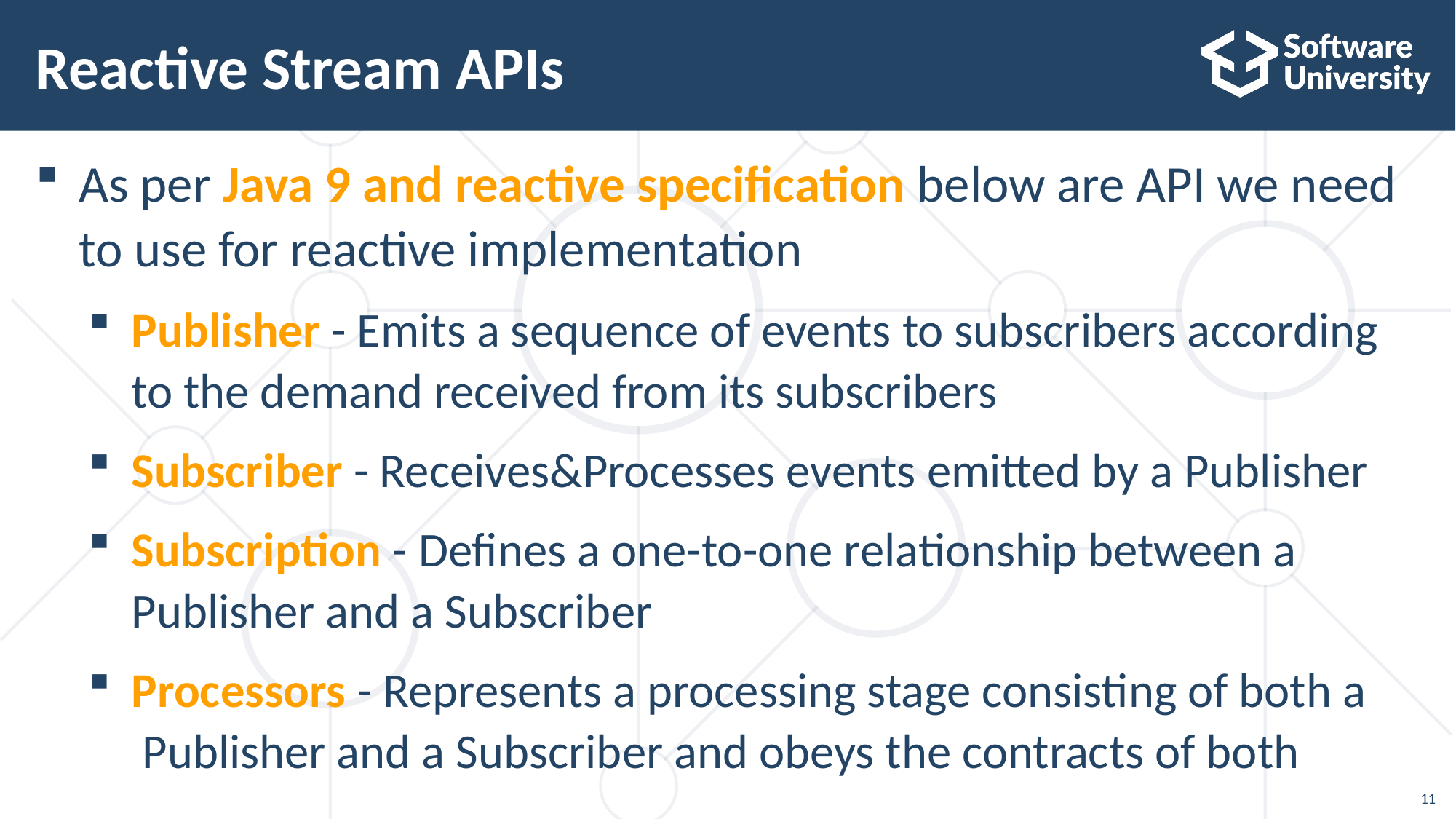

# Reactive Stream APIs
As per Java 9 and reactive specification below are API we need to use for reactive implementation
Publisher - Emits a sequence of events to subscribers according to the demand received from its subscribers
Subscriber - Receives&Processes events emitted by a Publisher
Subscription - Defines a one-to-one relationship between a
Publisher and a Subscriber
Processors - Represents a processing stage consisting of both a
 Publisher and a Subscriber and obeys the contracts of both

11